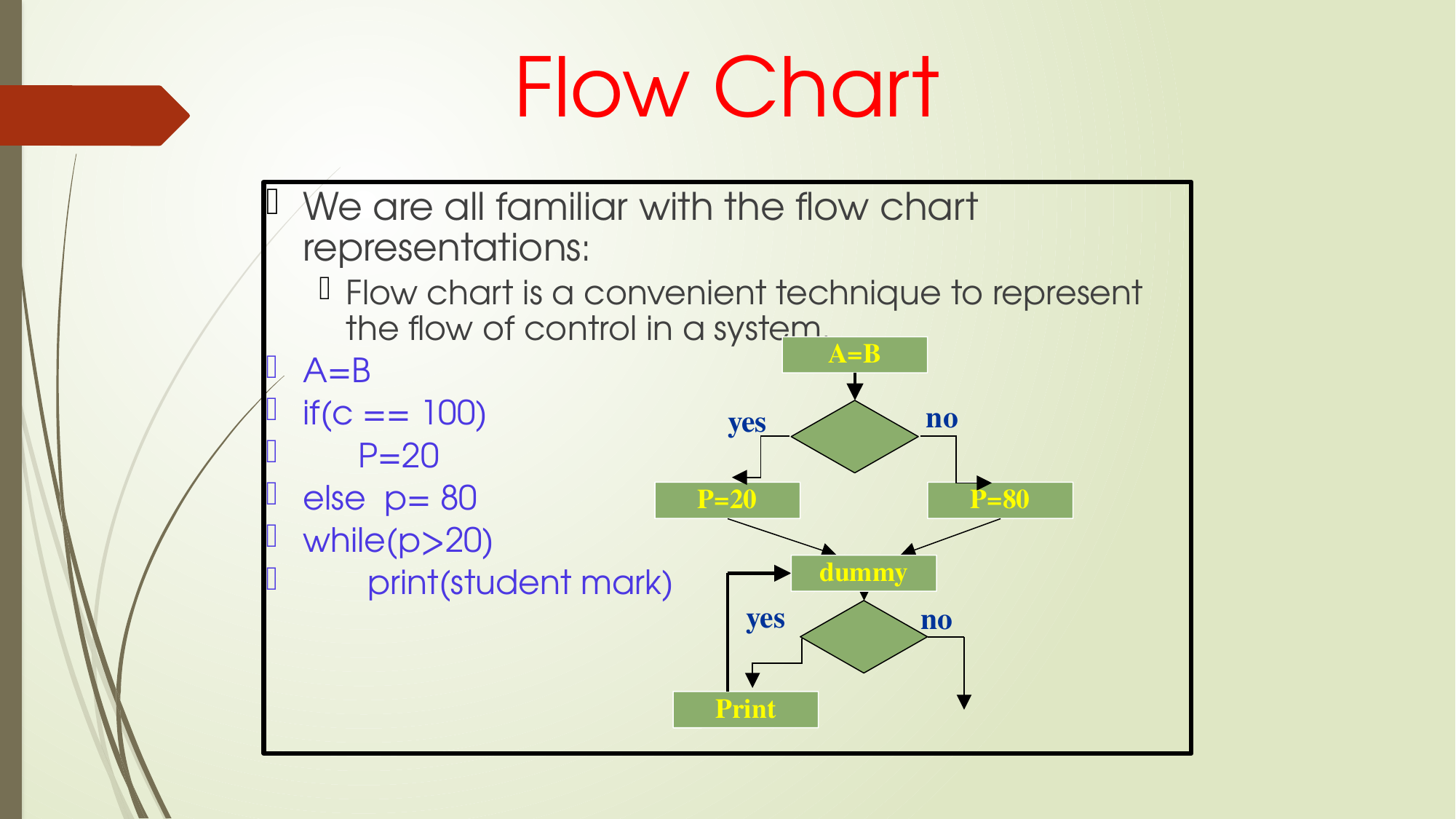

# Flow Chart
We are all familiar with the flow chart representations:
Flow chart is a convenient technique to represent the flow of control in a system.
A=B
if(c == 100)
      P=20
else  p= 80
while(p>20)
       print(student mark)
A=B
no

yes
P=20
P=80
dummy
yes
no

Print